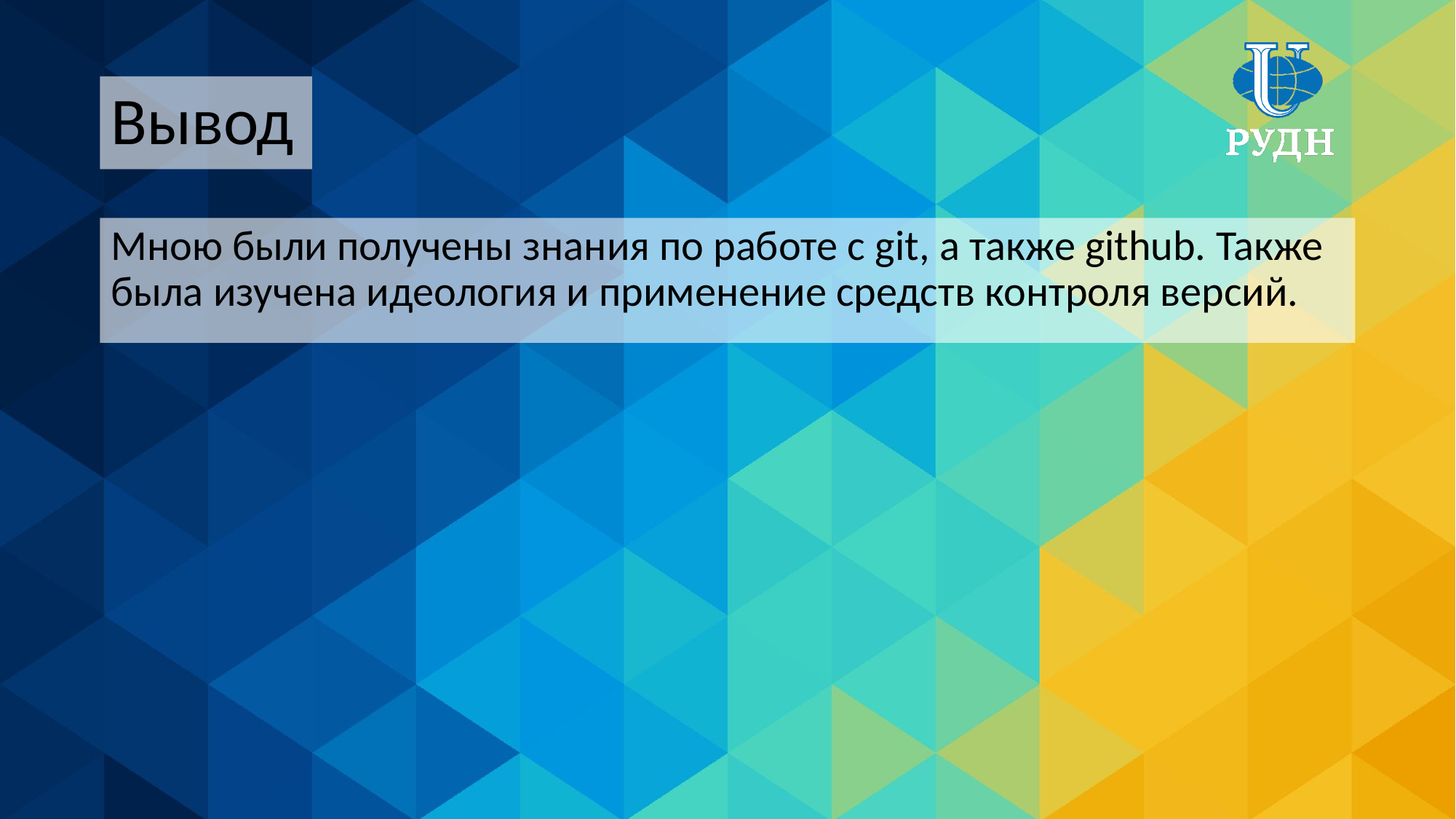

# Вывод
Мною были получены знания по работе с git, а также github. Также была изучена идеология и применение средств контроля версий.